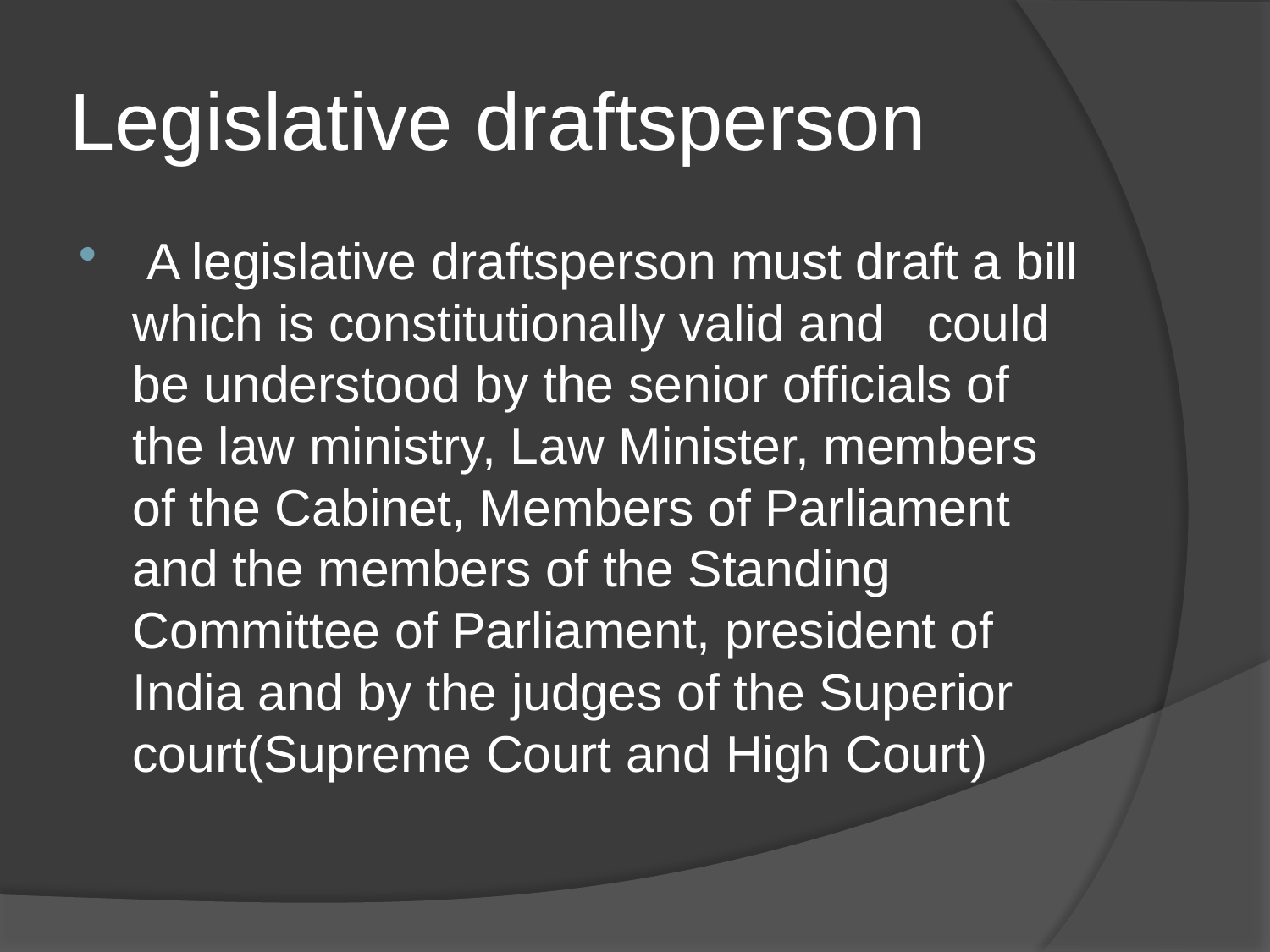

# Legislative draftsperson
 A legislative draftsperson must draft a bill which is constitutionally valid and   could be understood by the senior officials of the law ministry, Law Minister, members of the Cabinet, Members of Parliament and the members of the Standing Committee of Parliament, president of India and by the judges of the Superior court(Supreme Court and High Court)